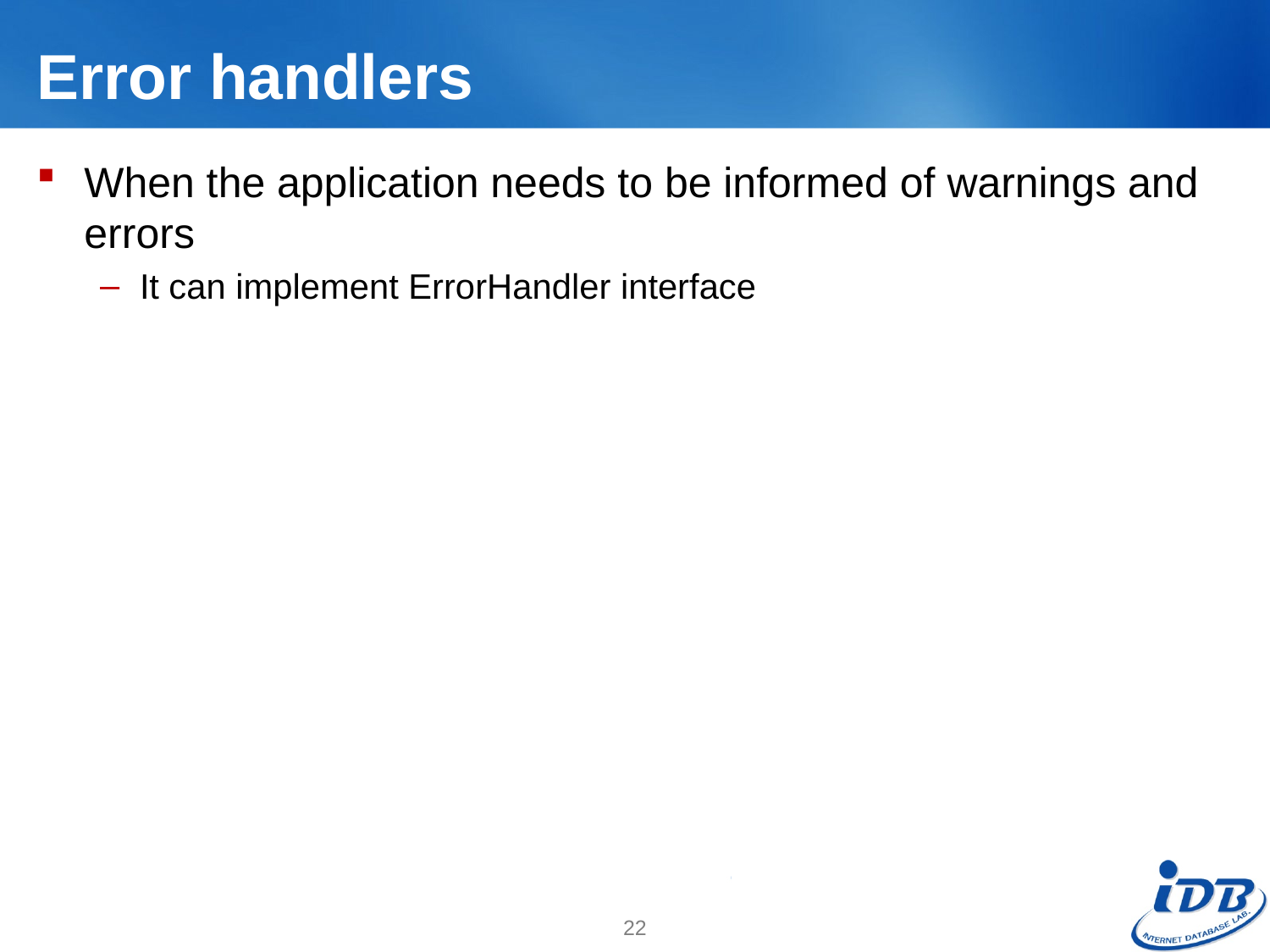

# Error handlers
When the application needs to be informed of warnings and errors
It can implement ErrorHandler interface
22